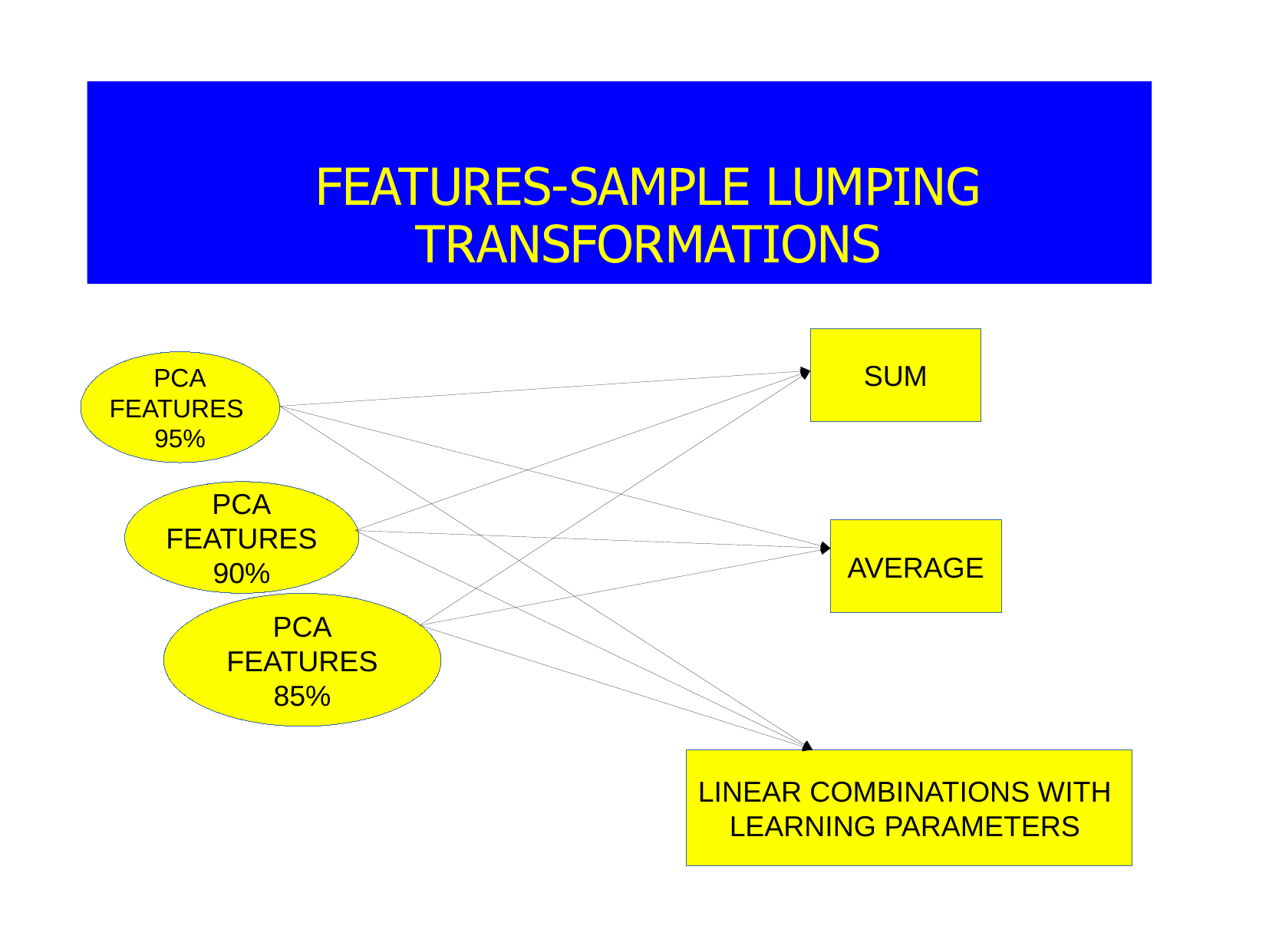

FEATURES-SAMPLE LUMPING TRANSFORMATIONS

SUM
PCA
FEATURES
95%

PCA
FEATURES
90%
AVERAGE

PCA
FEATURES
85%

LINEAR COMBINATIONS WITH
LEARNING PARAMETERS